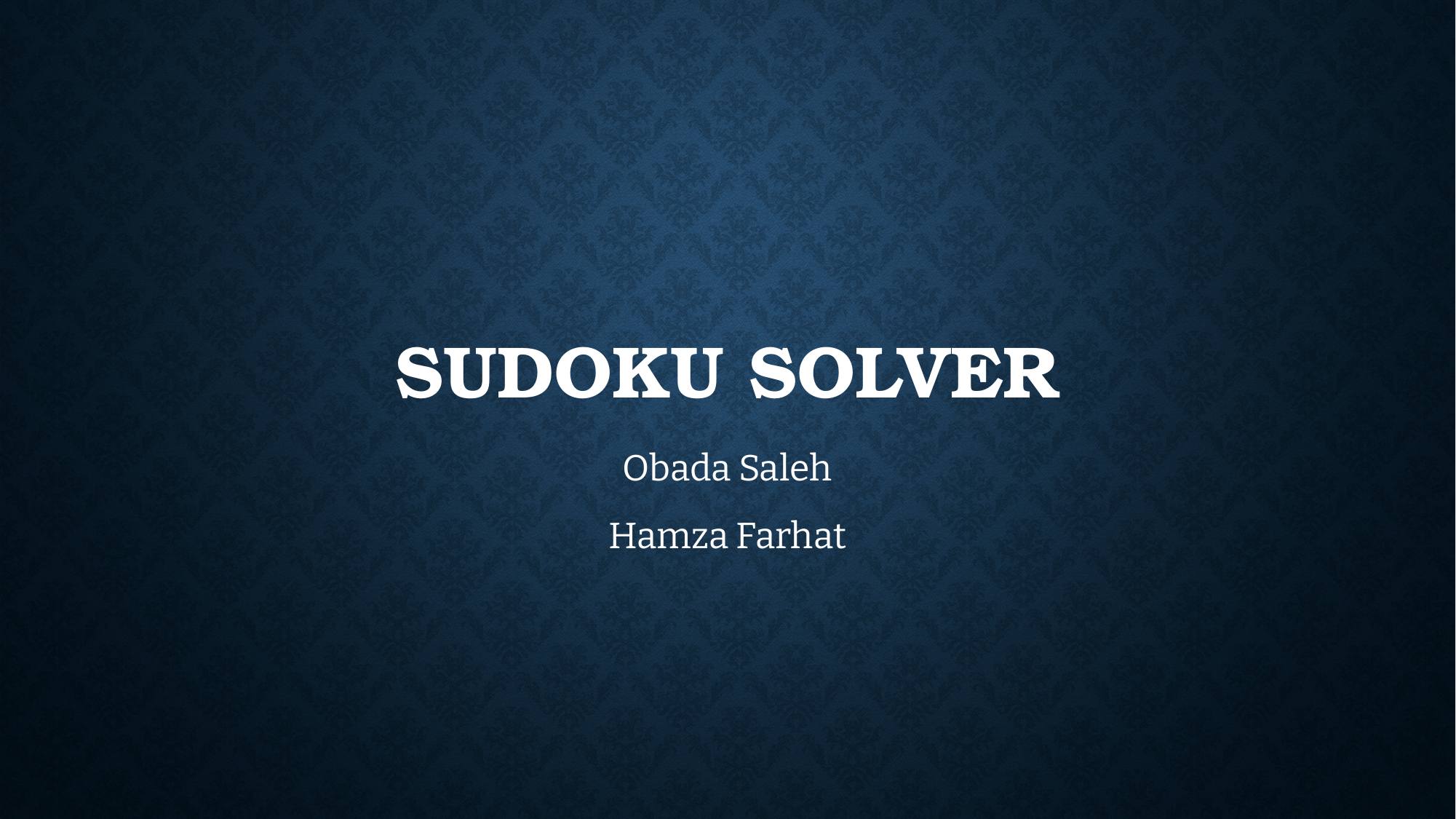

# Sudoku solver
Obada Saleh
Hamza Farhat